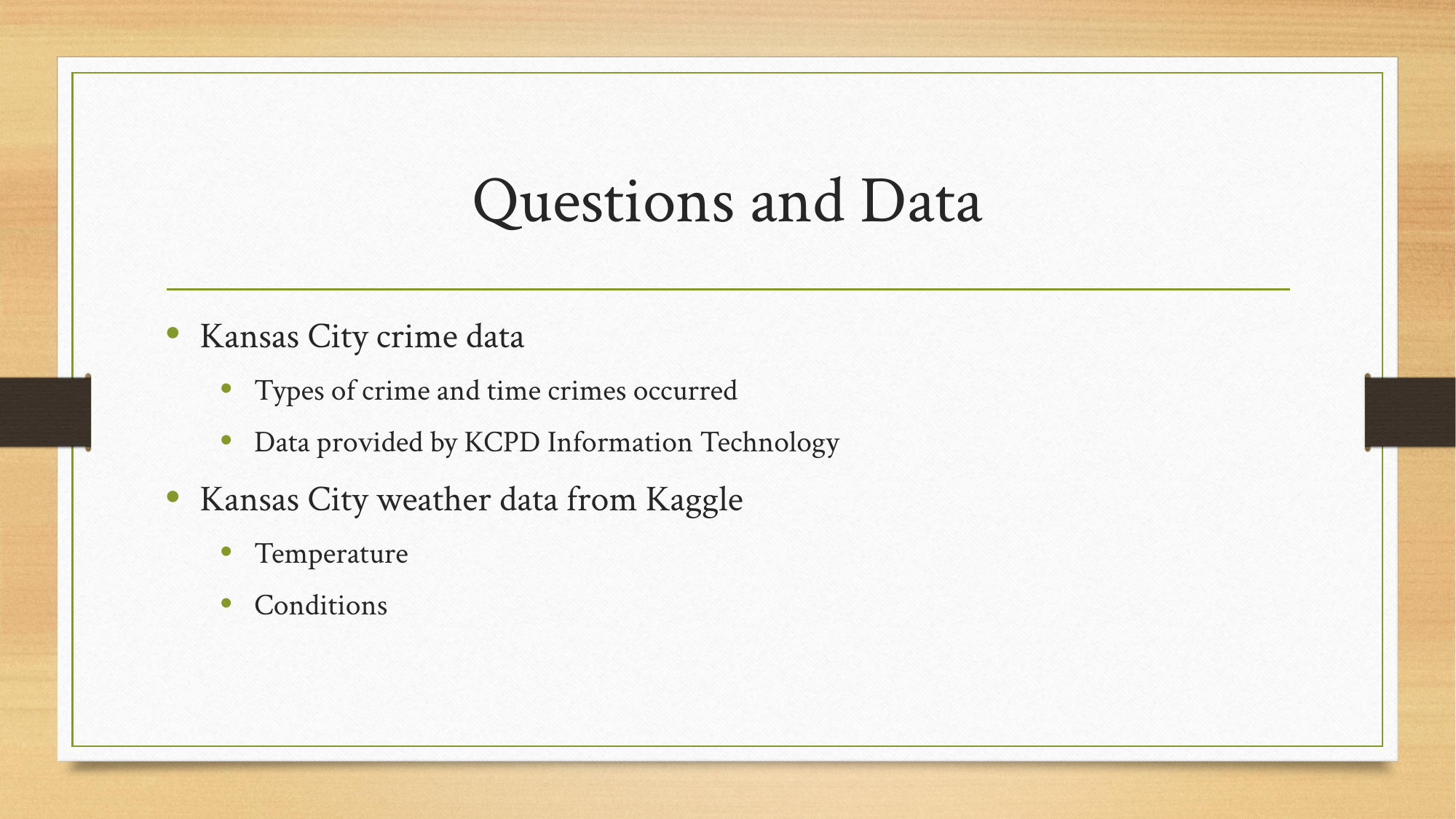

# Questions and Data
Kansas City crime data
Types of crime and time crimes occurred
Data provided by KCPD Information Technology
Kansas City weather data from Kaggle
Temperature
Conditions